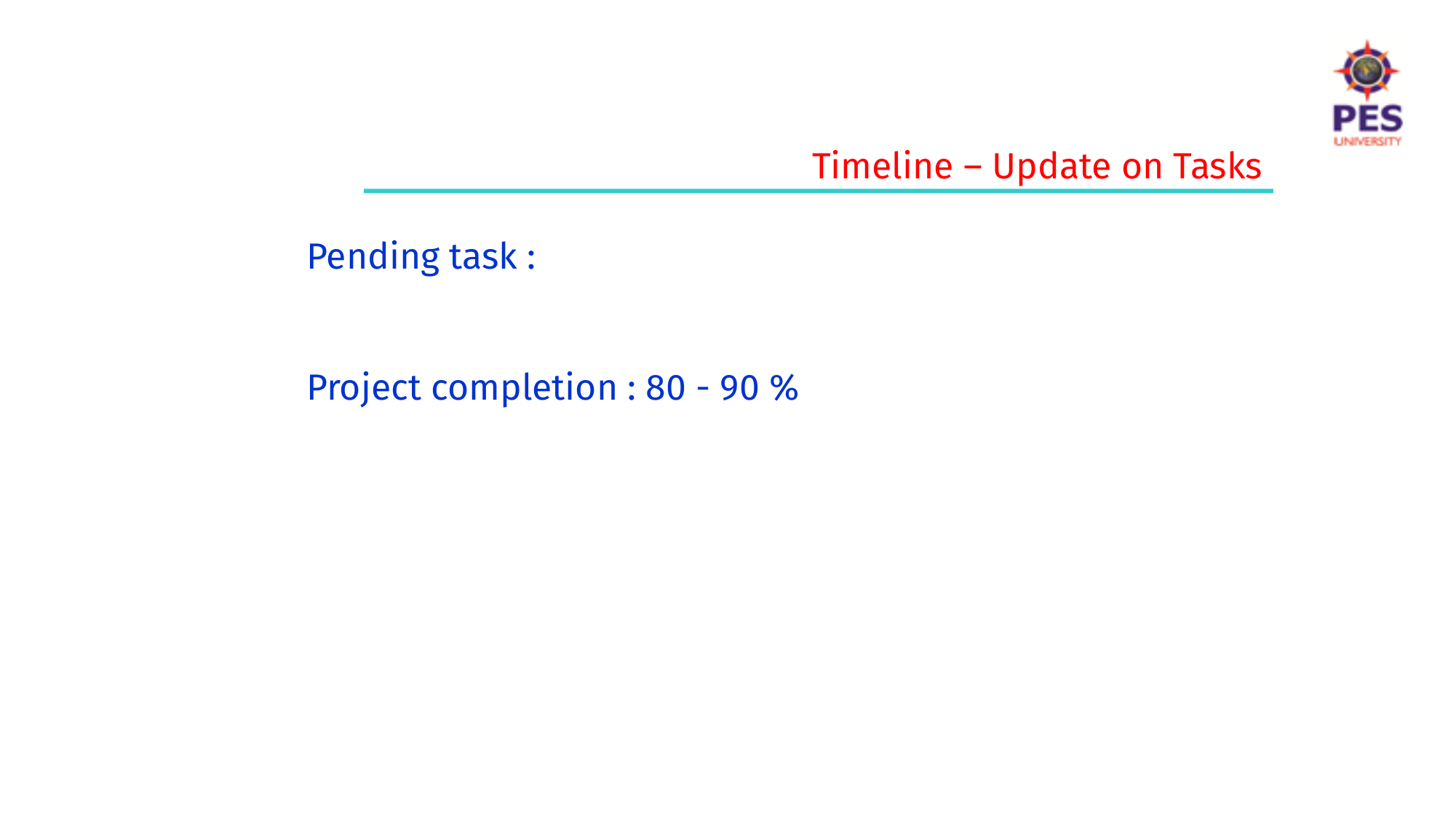

Timeline – Update on Tasks

Pending task :

Project completion : 80 - 90 %